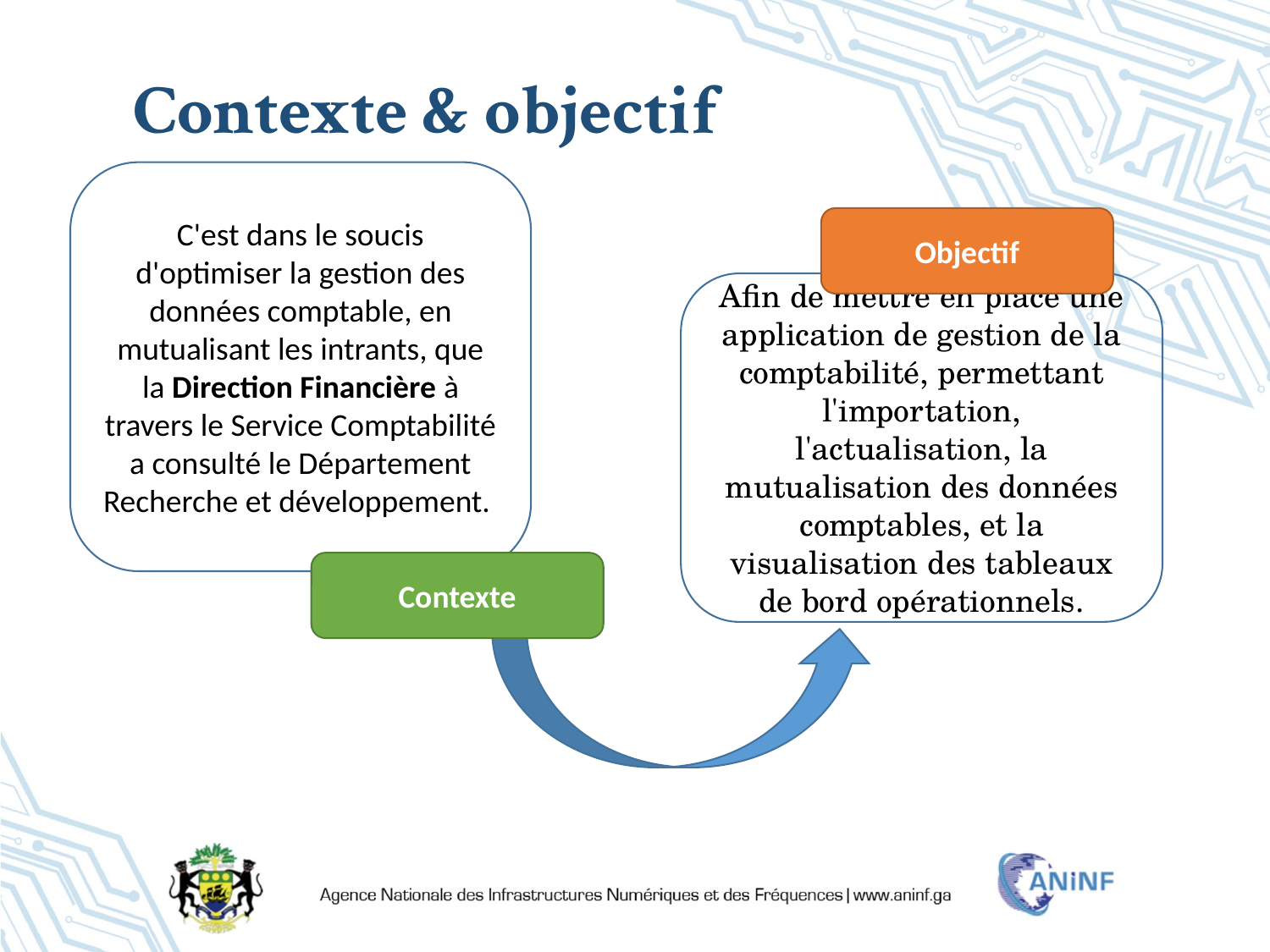

Contexte & objectif
C'est dans le soucis d'optimiser la gestion des données comptable, en mutualisant les intrants, que la Direction Financière à travers le Service Comptabilité a consulté le Département Recherche et développement.
Objectif
Afin de mettre en place une application de gestion de la comptabilité, permettant l'importation, l'actualisation, la mutualisation des données comptables, et la visualisation des tableaux de bord opérationnels.
Contexte